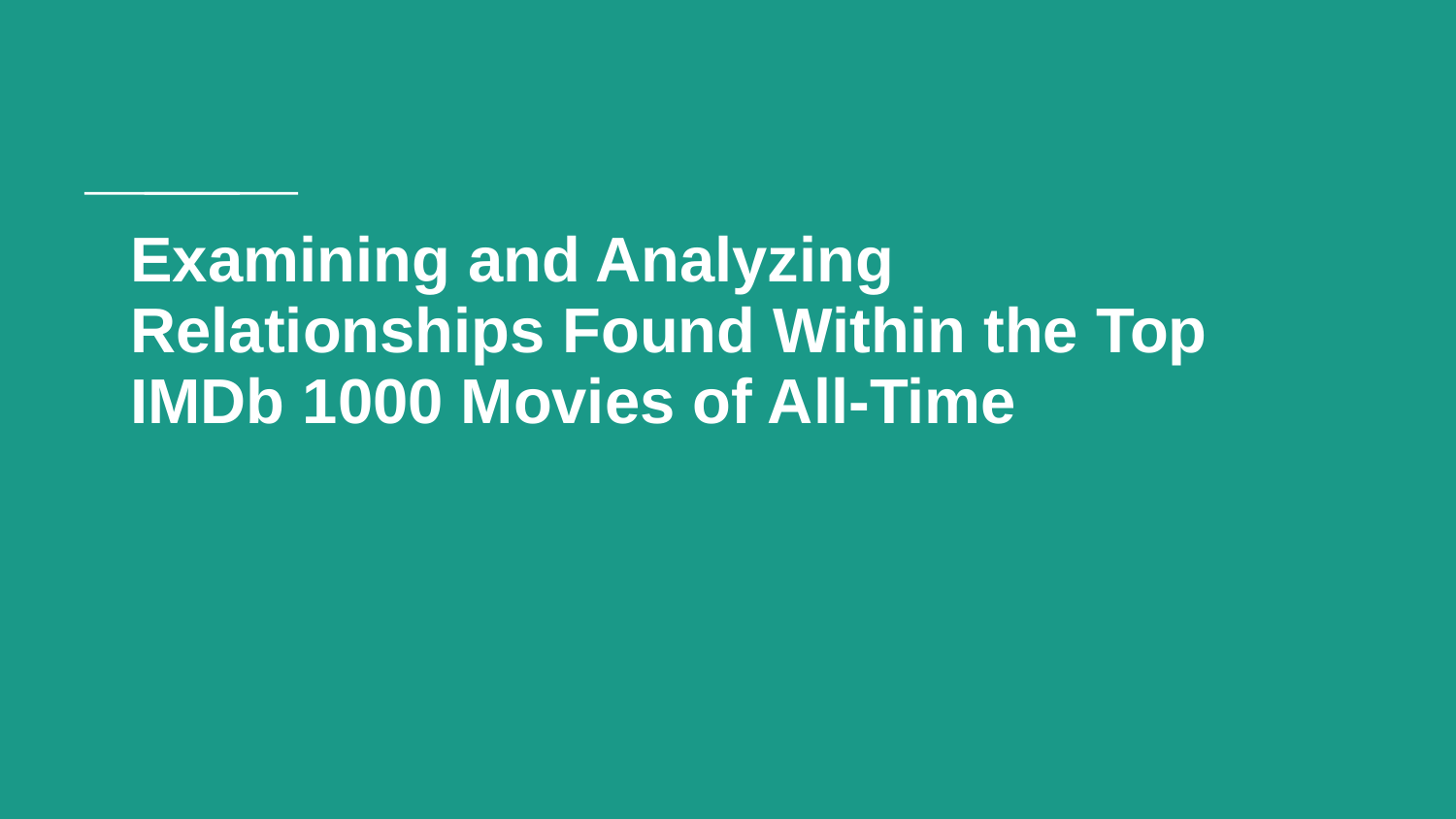

# Examining and Analyzing Relationships Found Within the Top IMDb 1000 Movies of All-Time